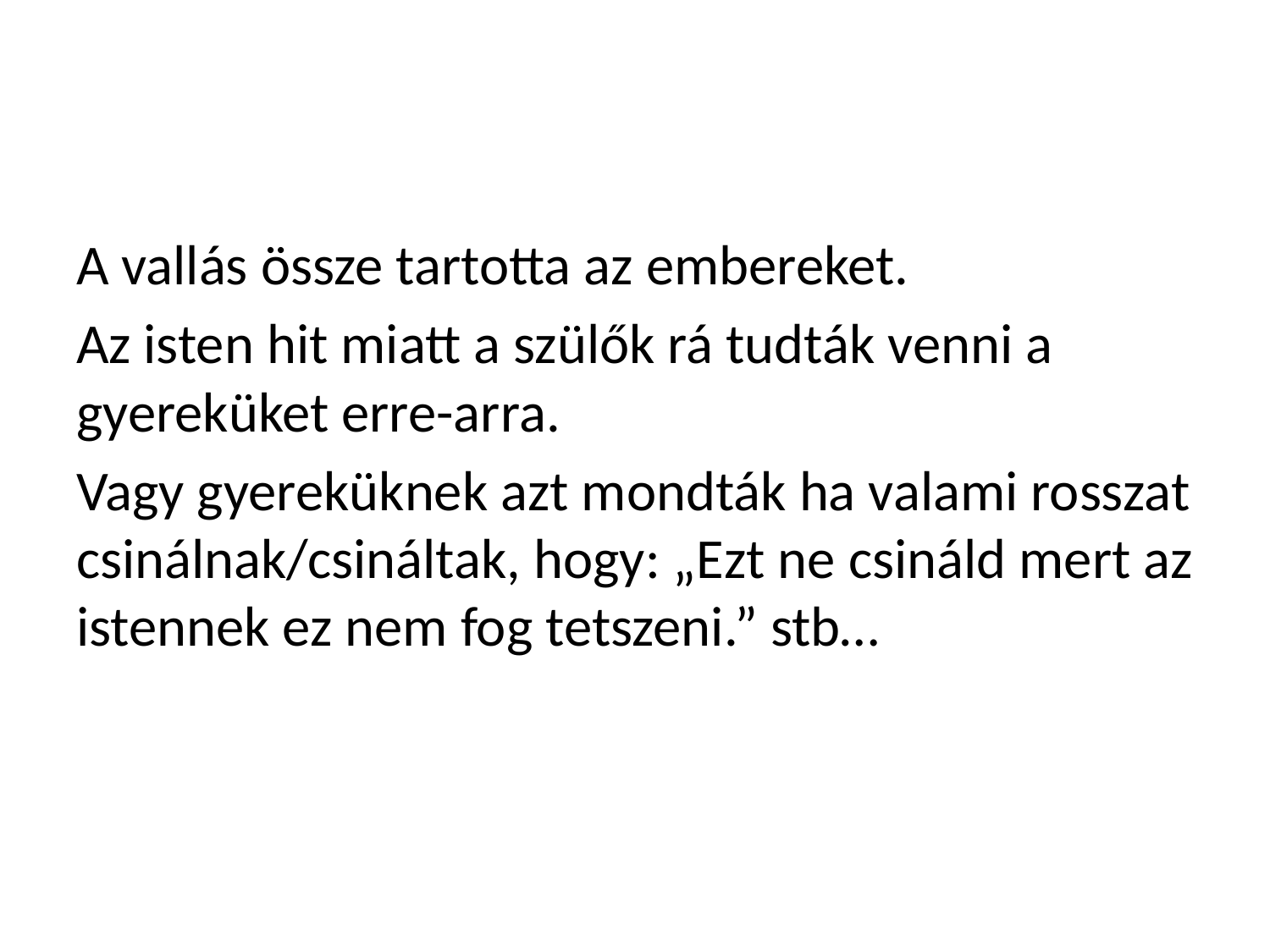

#
A vallás össze tartotta az embereket.
Az isten hit miatt a szülők rá tudták venni a gyereküket erre-arra.
Vagy gyereküknek azt mondták ha valami rosszat csinálnak/csináltak, hogy: „Ezt ne csináld mert az istennek ez nem fog tetszeni.” stb…